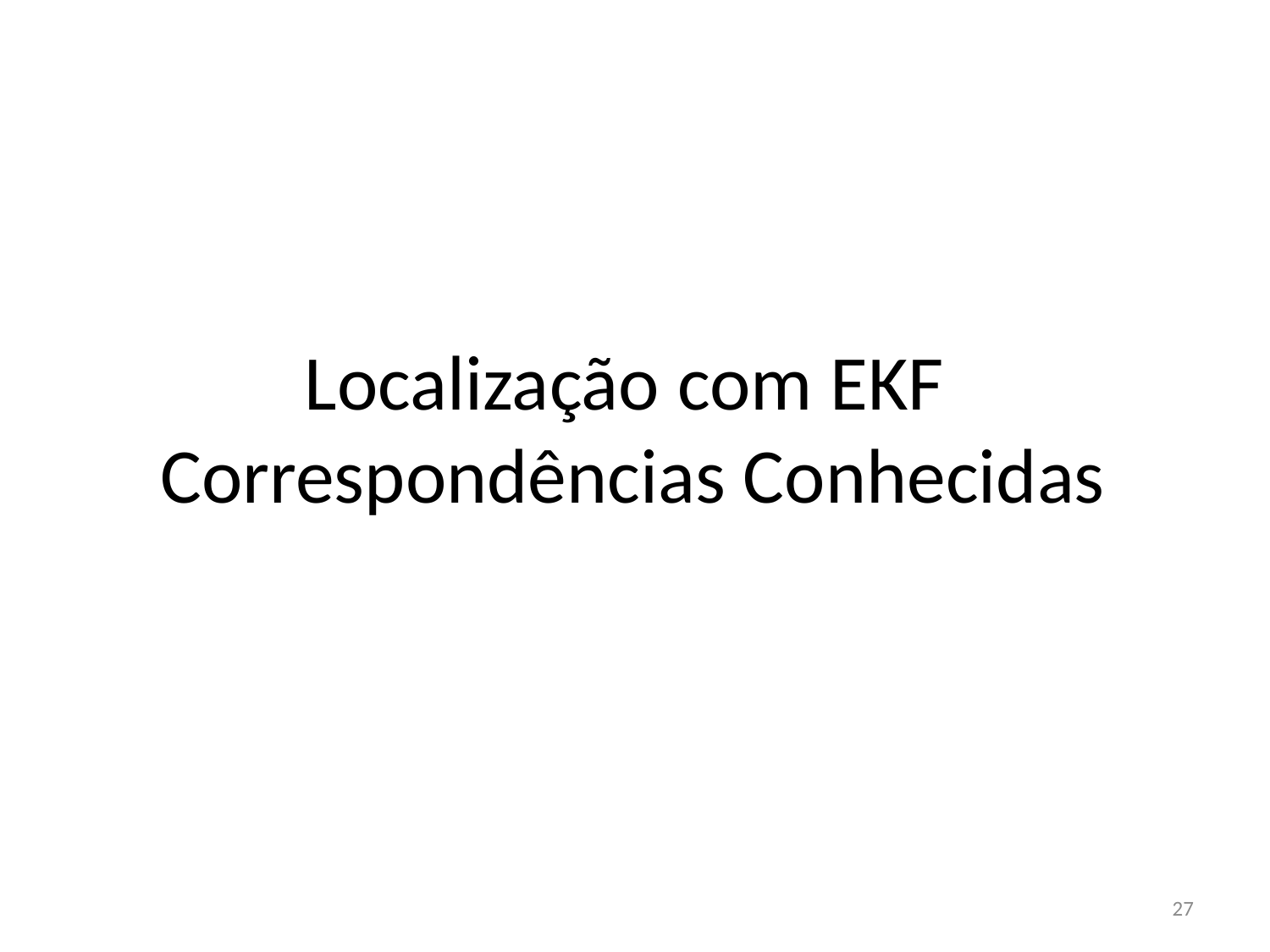

# Localização com EKF Correspondências Conhecidas
27